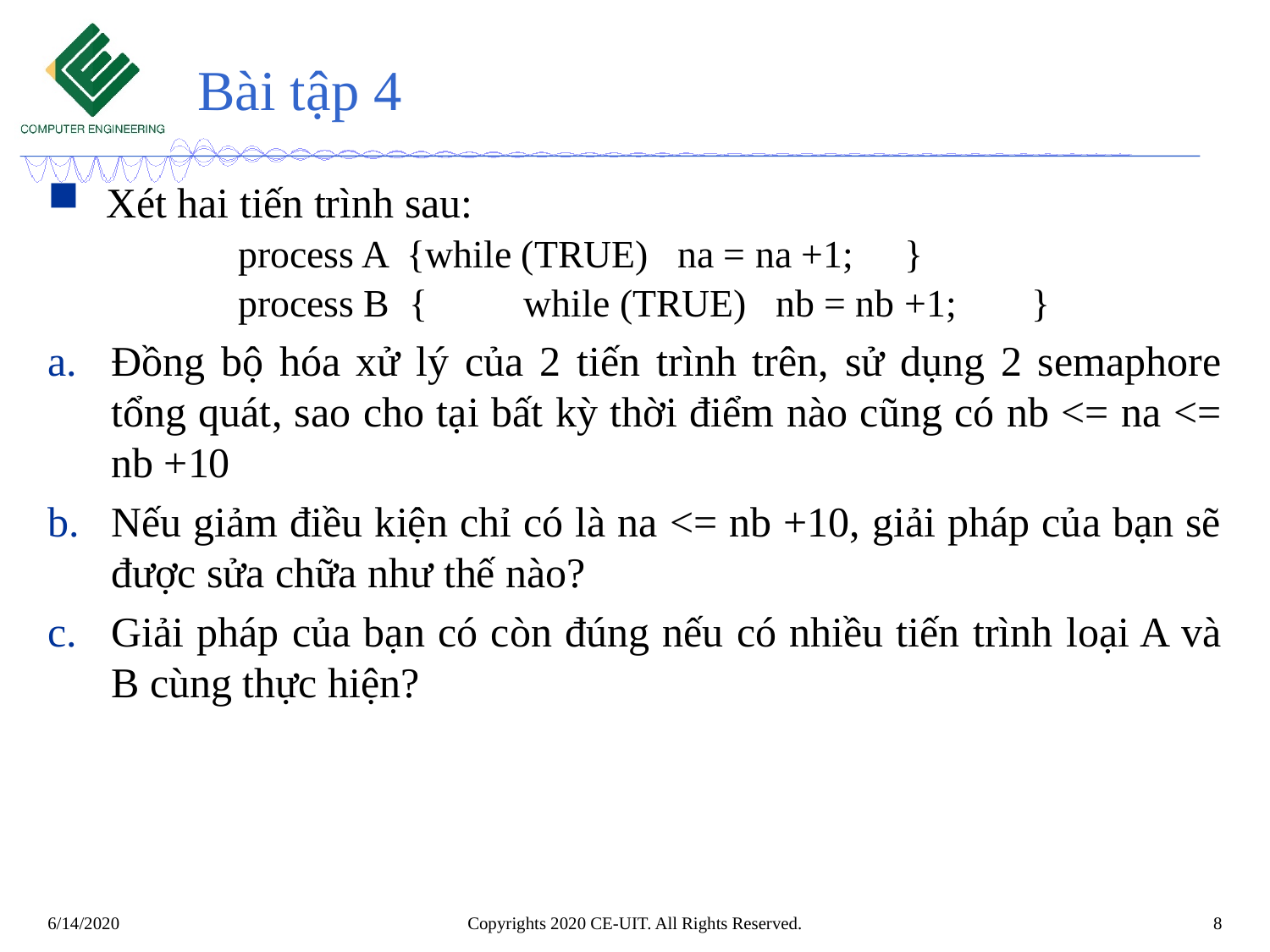

# Bài tập 4
 Xét hai tiến trình sau:
process A  {while (TRUE)   na = na +1;	}
process B  {	while (TRUE)   nb = nb +1;	}
Đồng bộ hóa xử lý của 2 tiến trình trên, sử dụng 2 semaphore tổng quát, sao cho tại bất kỳ thời điểm nào cũng có nb <= na <= nb +10
Nếu giảm điều kiện chỉ có là na <= nb +10, giải pháp của bạn sẽ được sửa chữa như thế nào?
Giải pháp của bạn có còn đúng nếu có nhiều tiến trình loại A và B cùng thực hiện?

Copyrights 2020 CE-UIT. All Rights Reserved.
8
6/14/2020